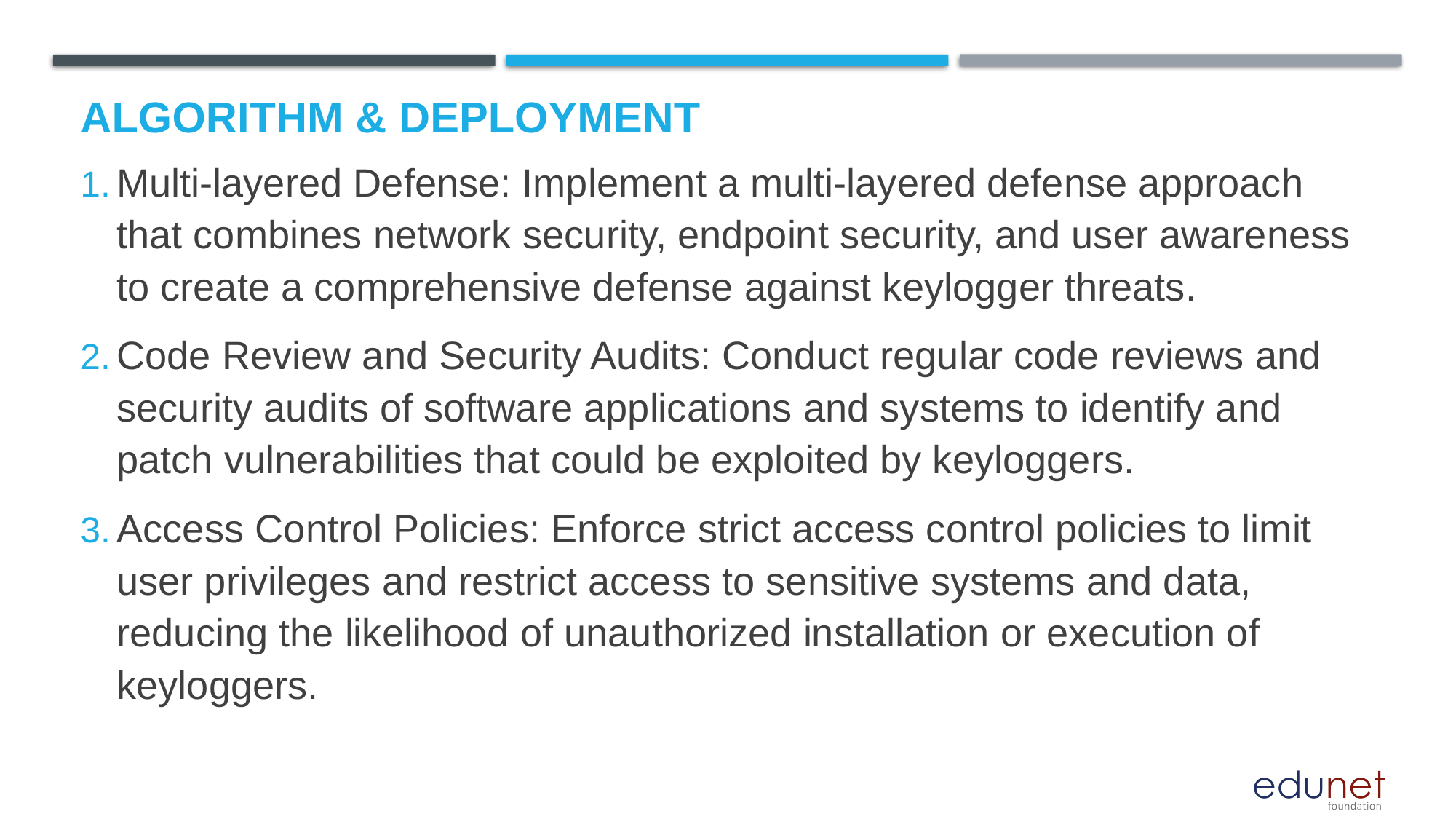

# Algorithm & Deployment
Multi-layered Defense: Implement a multi-layered defense approach that combines network security, endpoint security, and user awareness to create a comprehensive defense against keylogger threats.
Code Review and Security Audits: Conduct regular code reviews and security audits of software applications and systems to identify and patch vulnerabilities that could be exploited by keyloggers.
Access Control Policies: Enforce strict access control policies to limit user privileges and restrict access to sensitive systems and data, reducing the likelihood of unauthorized installation or execution of keyloggers.